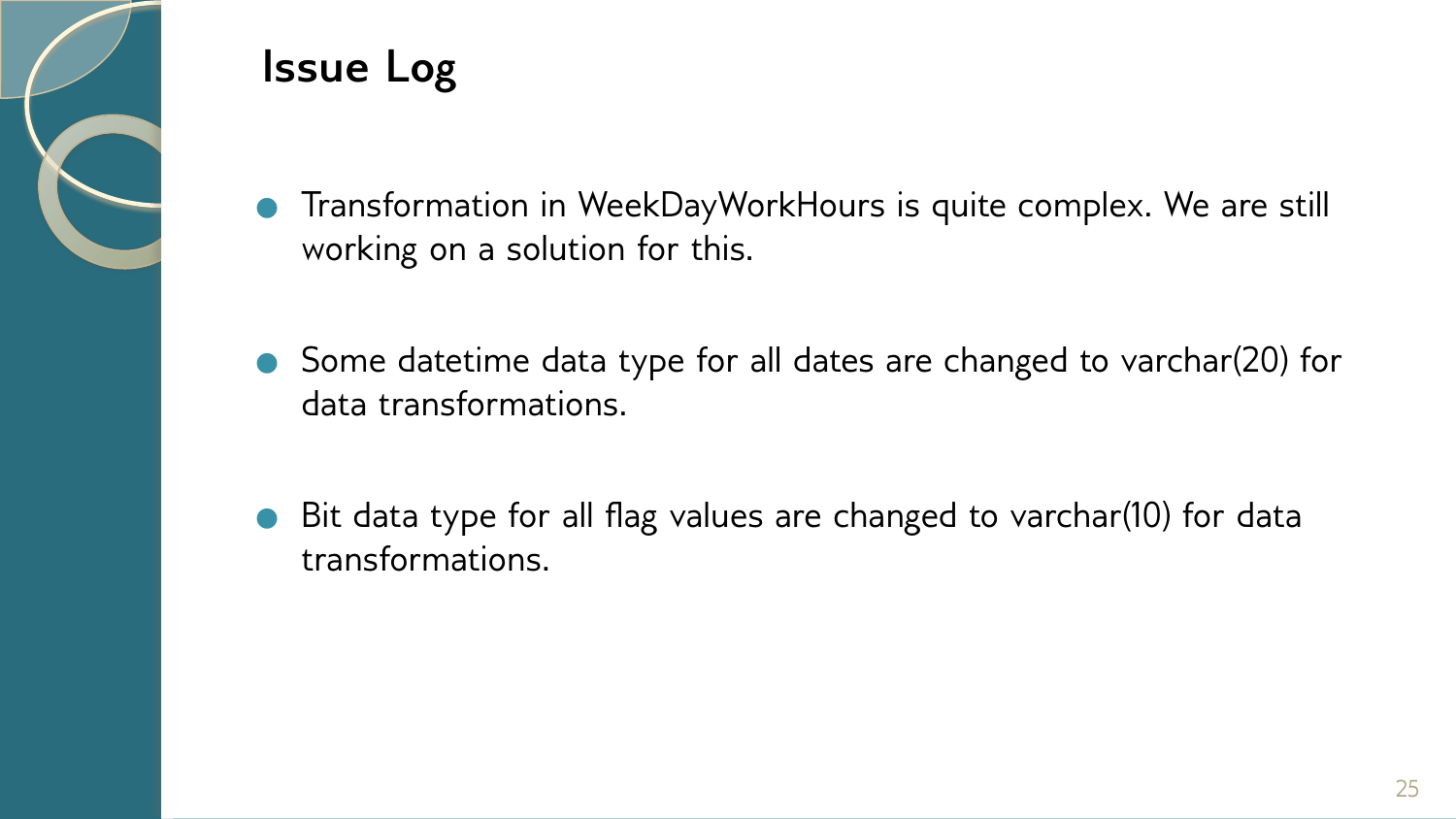

Issue Log
Transformation in WeekDayWorkHours is quite complex. We are still working on a solution for this.

Some datetime data type for all dates are changed to varchar(20) for data transformations.

Bit data type for all flag values are changed to varchar(10) for data transformations.

25